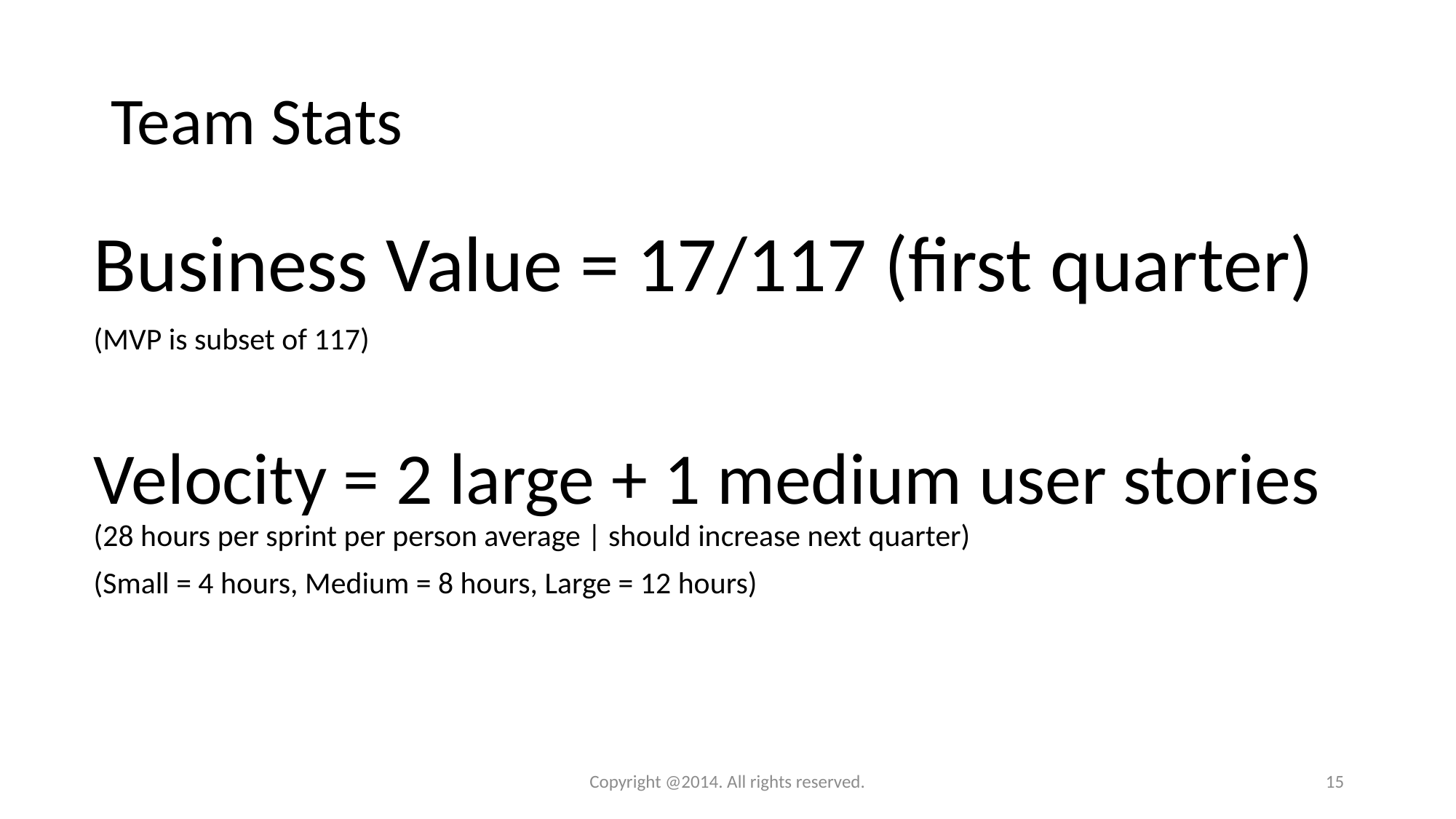

# Team Stats
Business Value = 17/117 (first quarter)
(MVP is subset of 117)

Velocity = 2 large + 1 medium user stories (28 hours per sprint per person average | should increase next quarter)
(Small = 4 hours, Medium = 8 hours, Large = 12 hours)

Copyright @2014. All rights reserved.
15